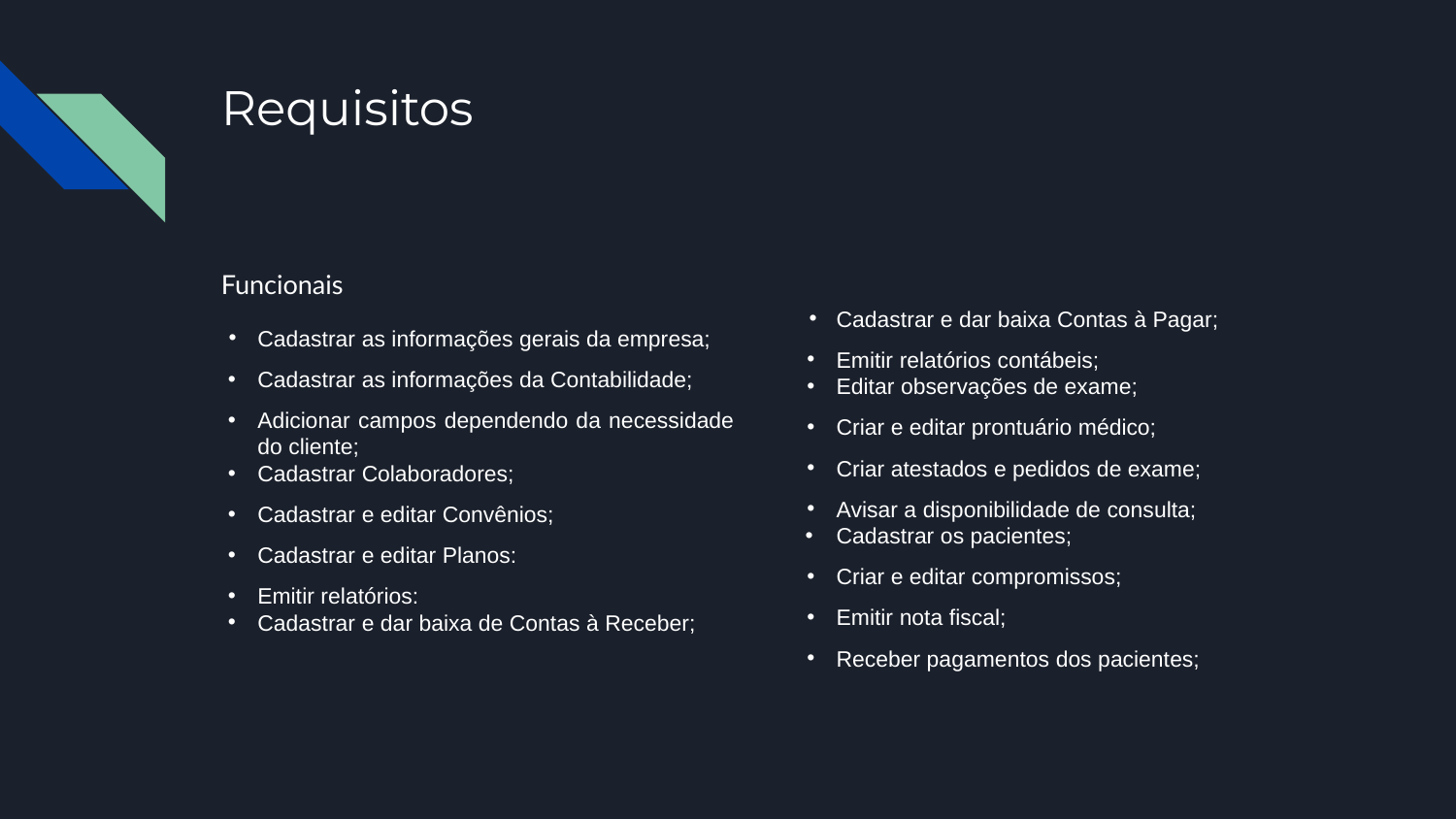

# Requisitos
Funcionais
Cadastrar as informações gerais da empresa;
Cadastrar as informações da Contabilidade;
Adicionar campos dependendo da necessidade do cliente;
Cadastrar Colaboradores;
Cadastrar e editar Convênios;
Cadastrar e editar Planos:
Emitir relatórios:
Cadastrar e dar baixa de Contas à Receber;

Cadastrar e dar baixa Contas à Pagar;
Emitir relatórios contábeis;
Editar observações de exame;
Criar e editar prontuário médico;
Criar atestados e pedidos de exame;
Avisar a disponibilidade de consulta;
Cadastrar os pacientes;
Criar e editar compromissos;
Emitir nota fiscal;
Receber pagamentos dos pacientes;